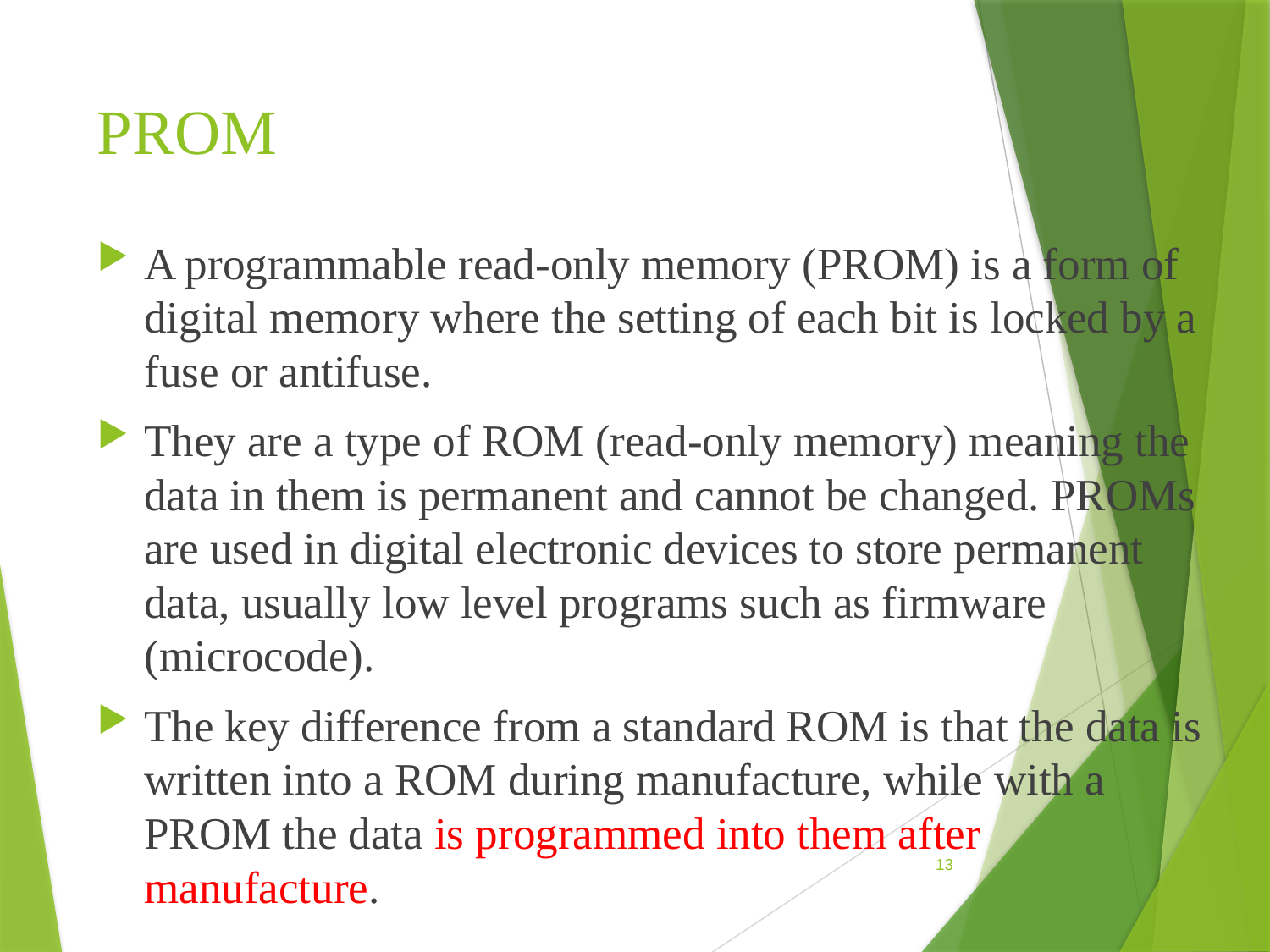

# PROM
A programmable read-only memory (PROM) is a form of digital memory where the setting of each bit is locked by a fuse or antifuse.
They are a type of ROM (read-only memory) meaning the data in them is permanent and cannot be changed. PROMs are used in digital electronic devices to store permanent data, usually low level programs such as firmware (microcode).
The key difference from a standard ROM is that the data is written into a ROM during manufacture, while with a PROM the data is programmed into them after manufacture.
13